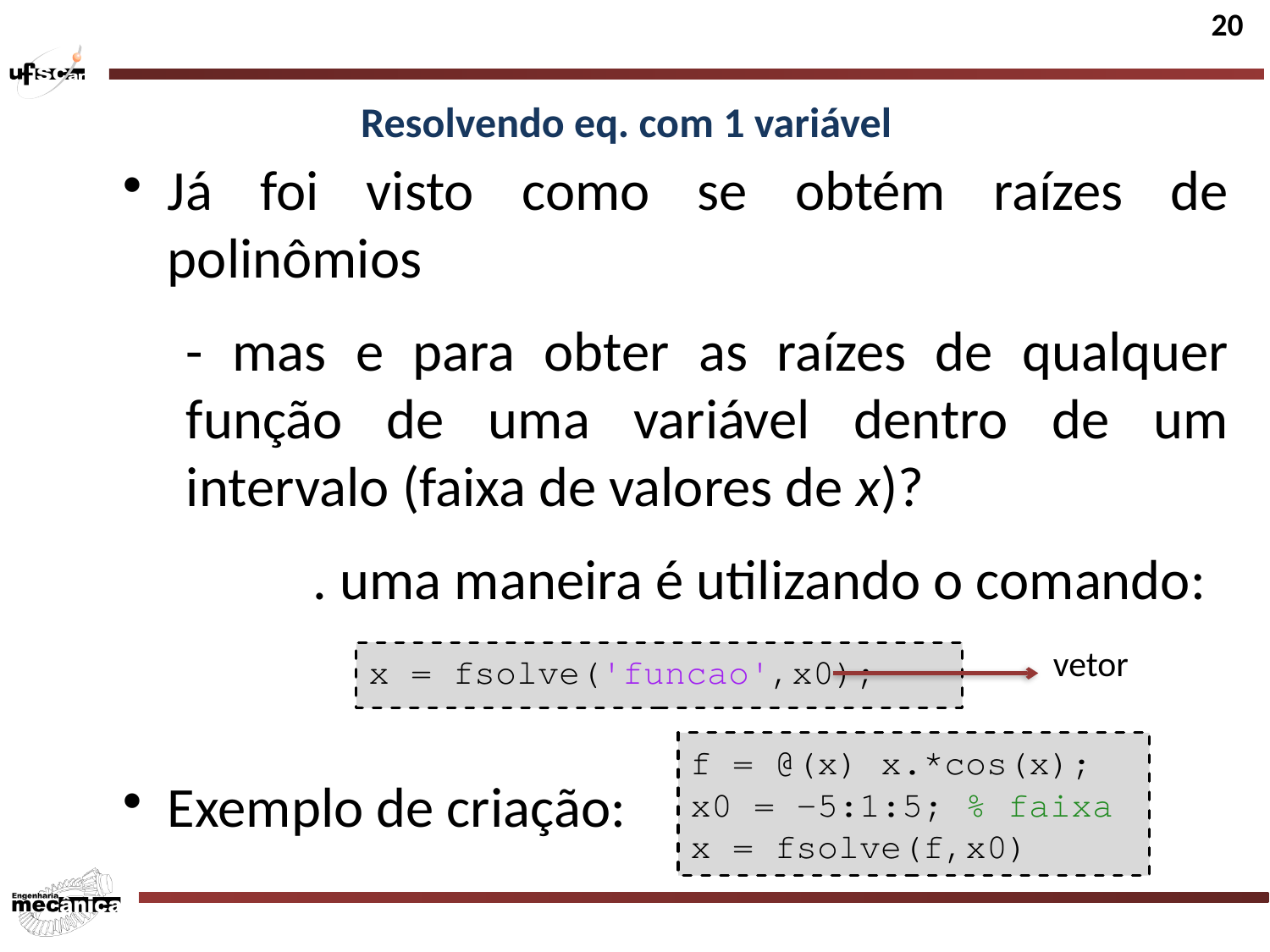

Resolvendo eq. com 1 variável
Já foi visto como se obtém raízes de polinômios
- mas e para obter as raízes de qualquer função de uma variável dentro de um intervalo (faixa de valores de x)?
	. uma maneira é utilizando o comando:

vetor
x = fsolve('funcao',x0);
f = @(x) x.*cos(x);
x0 = -5:1:5; % faixa
x = fsolve(f,x0)
Exemplo de criação: